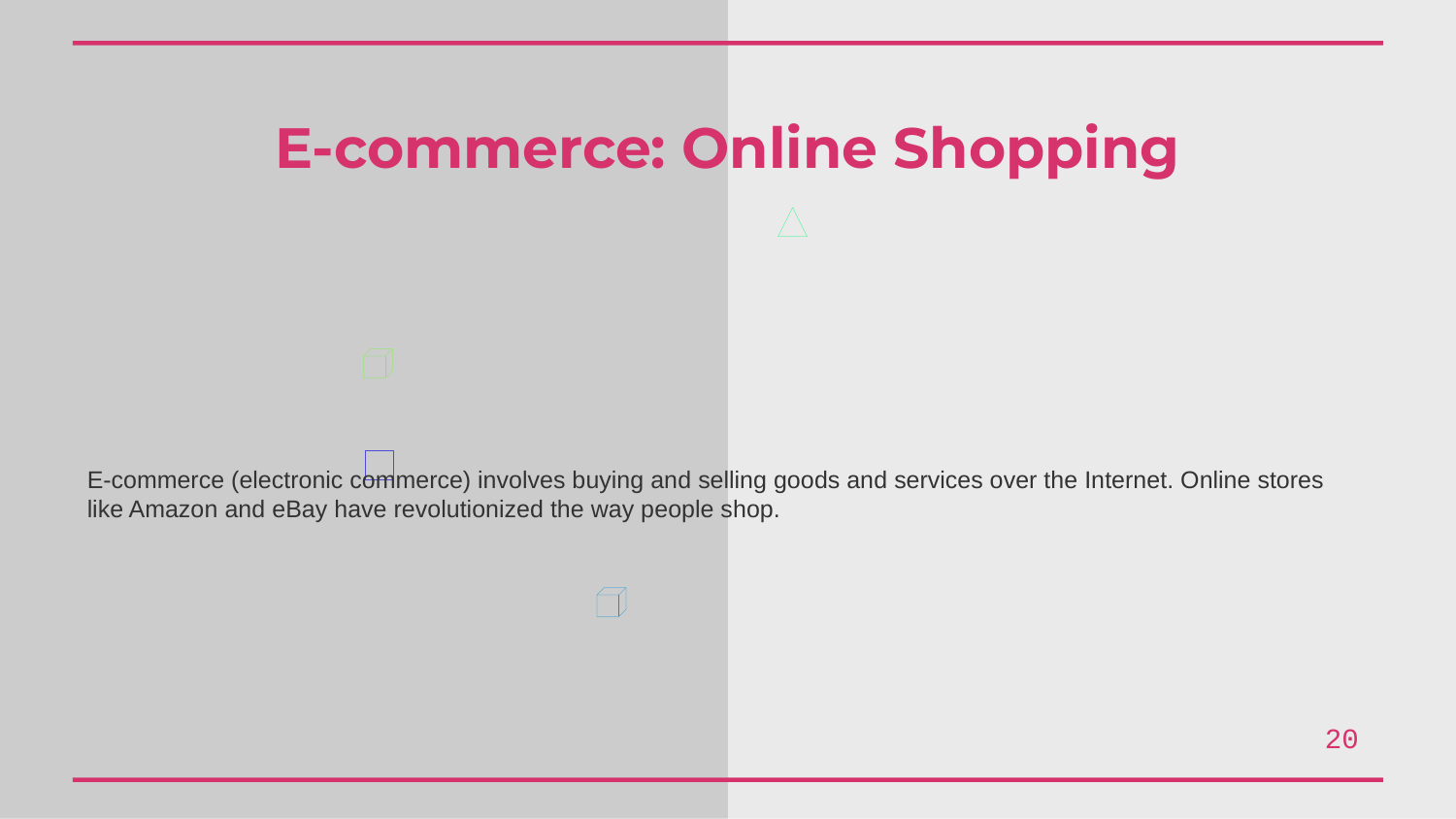

E-commerce: Online Shopping

E-commerce (electronic commerce) involves buying and selling goods and services over the Internet. Online stores like Amazon and eBay have revolutionized the way people shop.

20